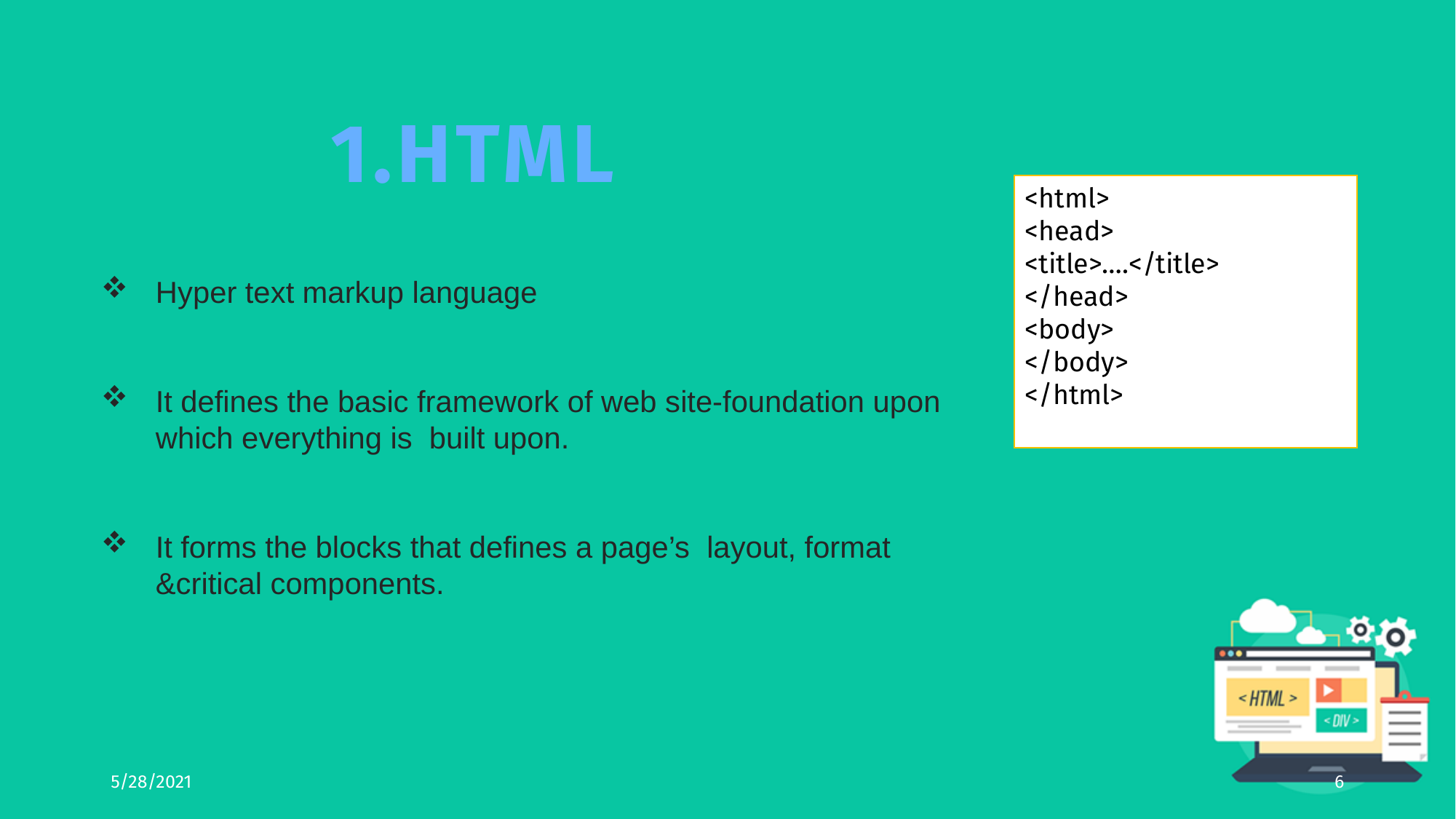

1.HTML
<html>
<head>
<title>….</title>
</head>
<body>
</body>
</html>

Hyper text markup language

It defines the basic framework of web site-foundation upon which everything is  built upon.

It forms the blocks that defines a page’s  layout, format &critical components.

5/28/2021
6